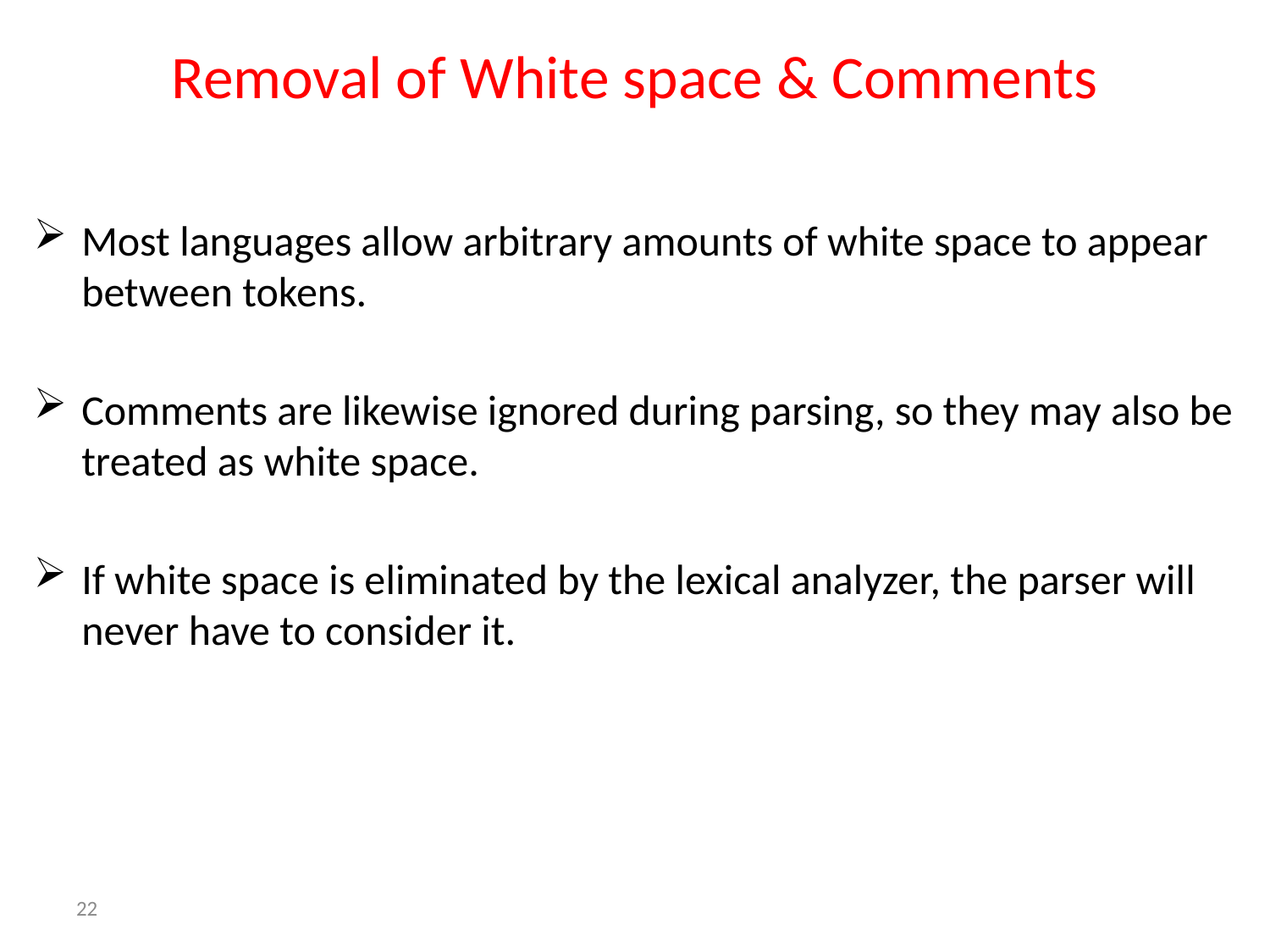

# Removal of White space & Comments

Most languages allow arbitrary amounts of white space to appear between tokens.

Comments are likewise ignored during parsing, so they may also be treated as white space.

If white space is eliminated by the lexical analyzer, the parser will never have to consider it.
22